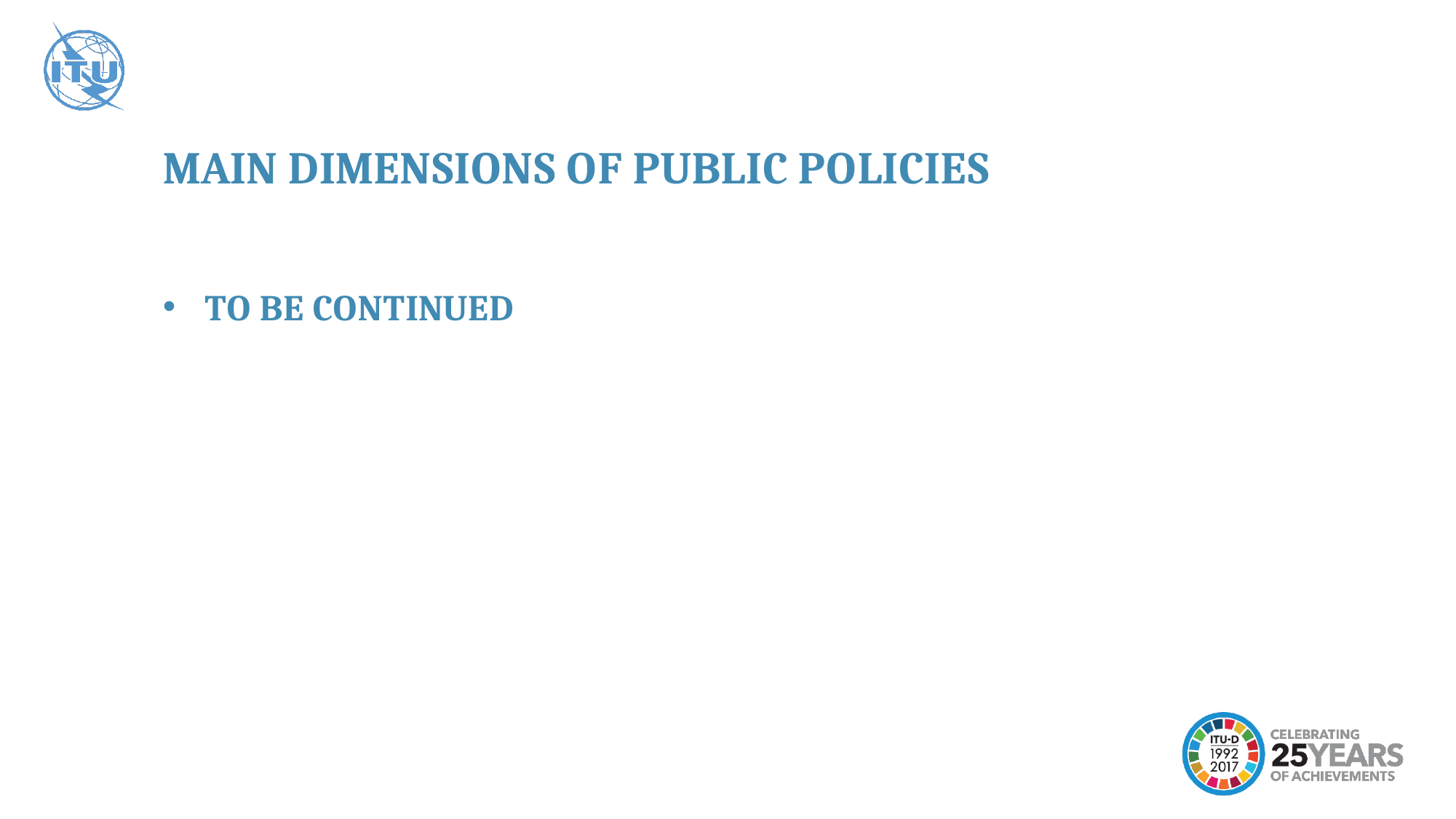

MAIN DIMENSIONS OF PUBLIC POLICIES
TO BE CONTINUED